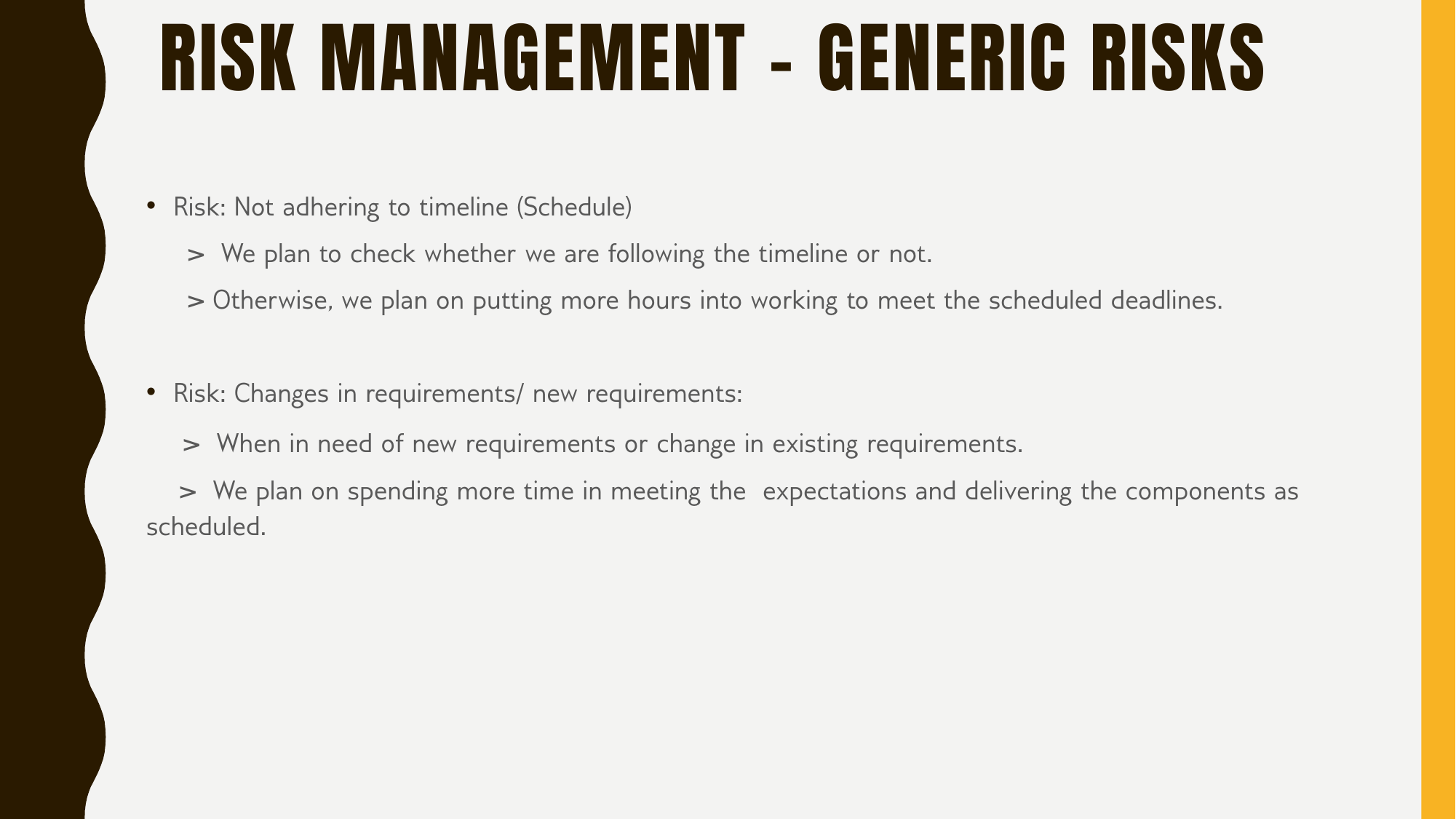

# Risk Management - generic risks
Risk: Not adhering to timeline (Schedule)
     >  We plan to check whether we are following the timeline or not.
     > Otherwise, we plan on putting more hours into working to meet the scheduled deadlines.

Risk: Changes in requirements/ new requirements:
    >  When in need of new requirements or change in existing requirements.
    >  We plan on spending more time in meeting the  expectations and delivering the components as scheduled.